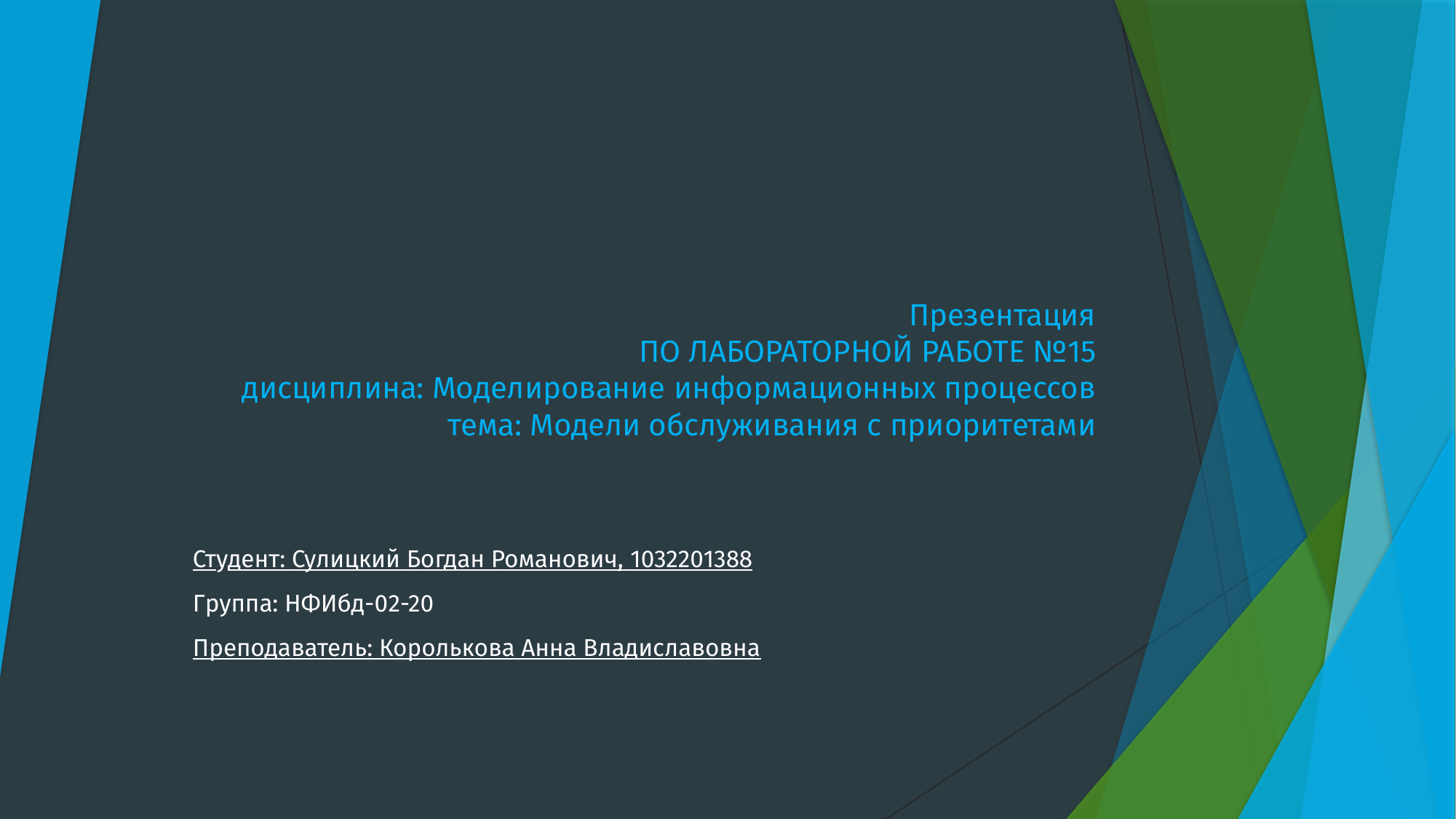

# Презентация ПО ЛАБОРАТОРНОЙ РАБОТЕ №15 дисциплина: Моделирование информационных процессов тема: Модели обслуживания с приоритетами
Студент: Сулицкий Богдан Романович, 1032201388
Группа: НФИбд-02-20
Преподаватель: Королькова Анна Владиславовна